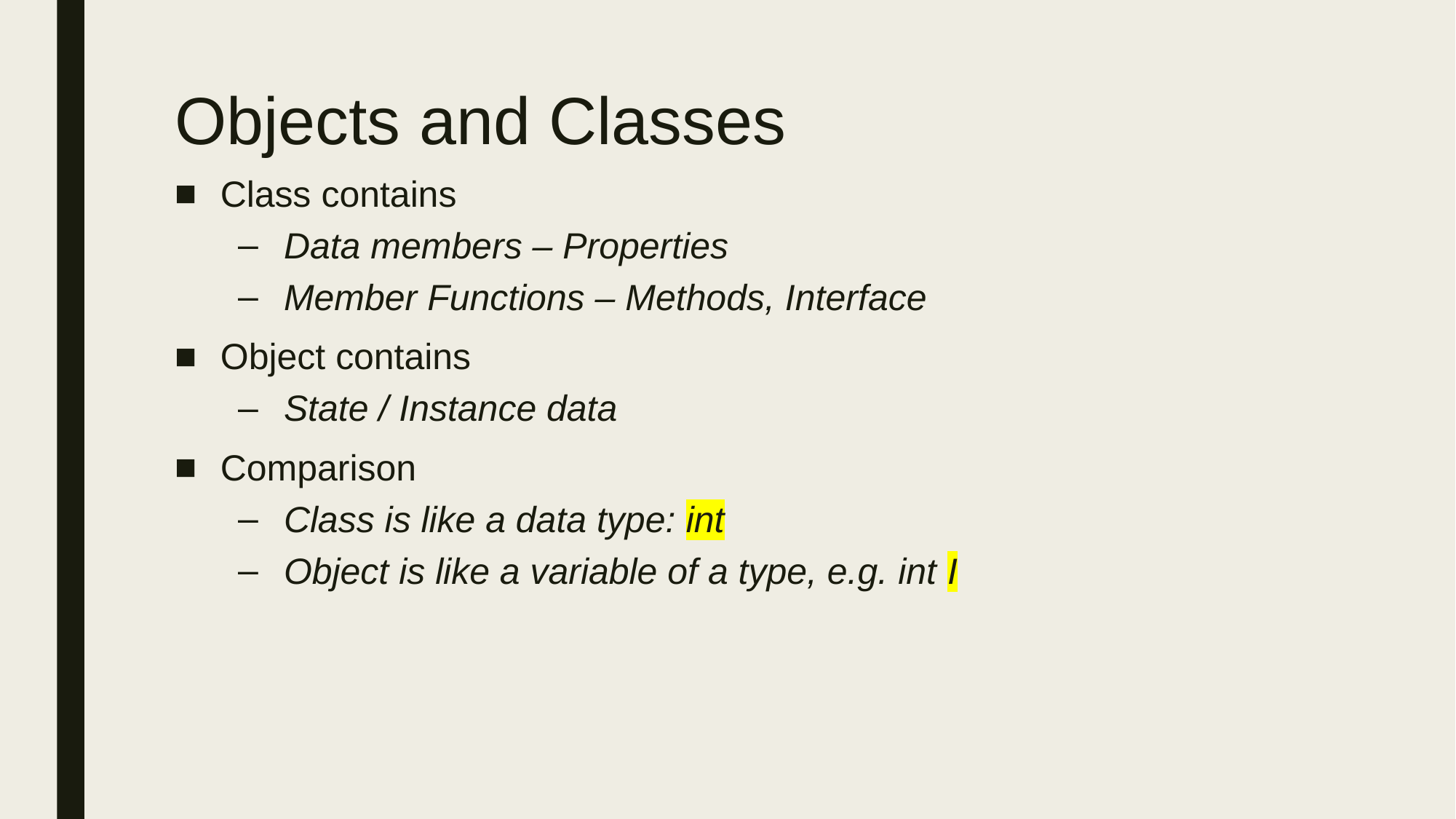

# Objects and Classes
Class contains
Data members – Properties
Member Functions – Methods, Interface
Object contains
State / Instance data
Comparison
Class is like a data type: int
Object is like a variable of a type, e.g. int I